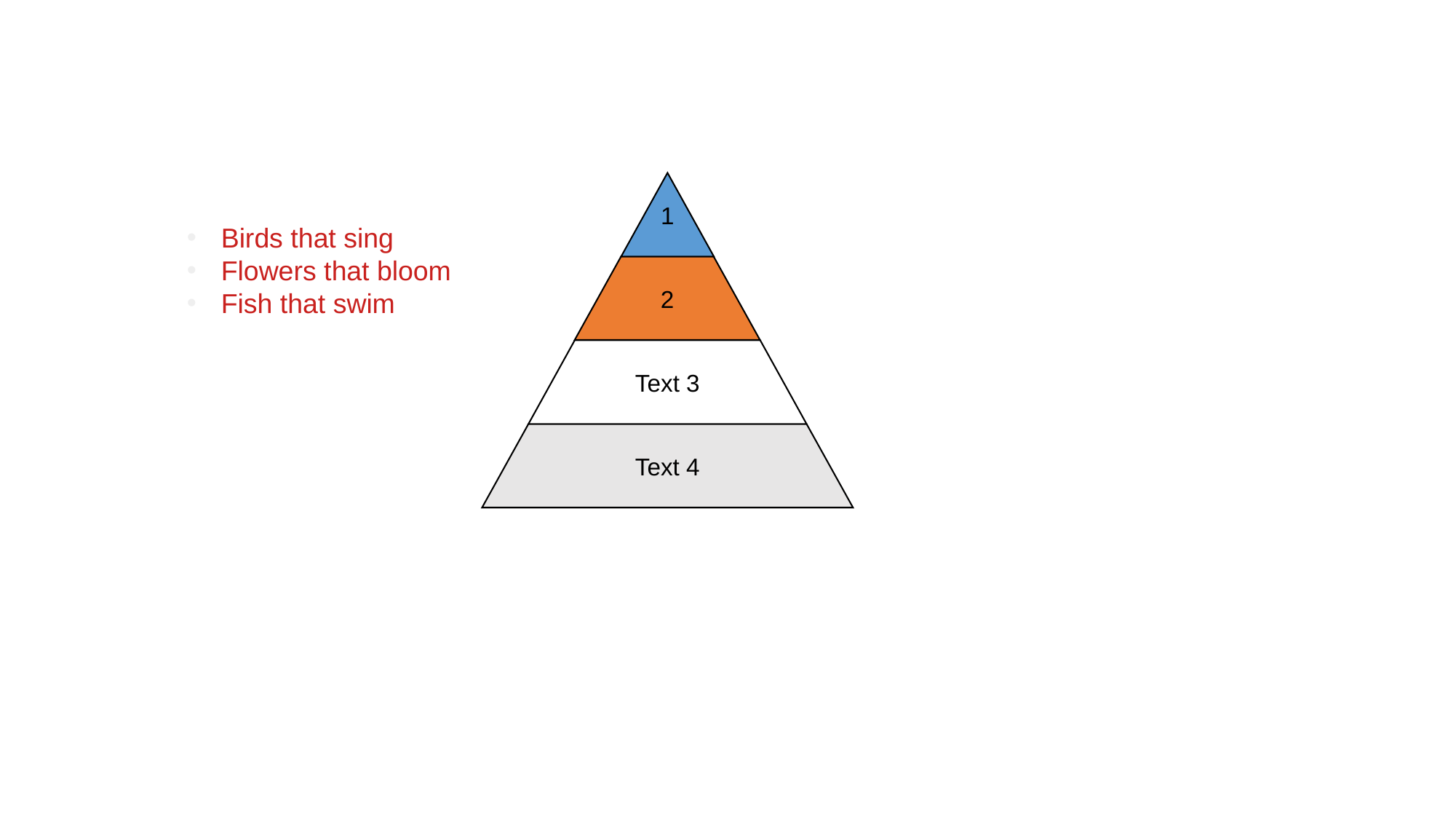

1
2
Text 3
Text 4
Birds that sing
Flowers that bloom
Fish that swim